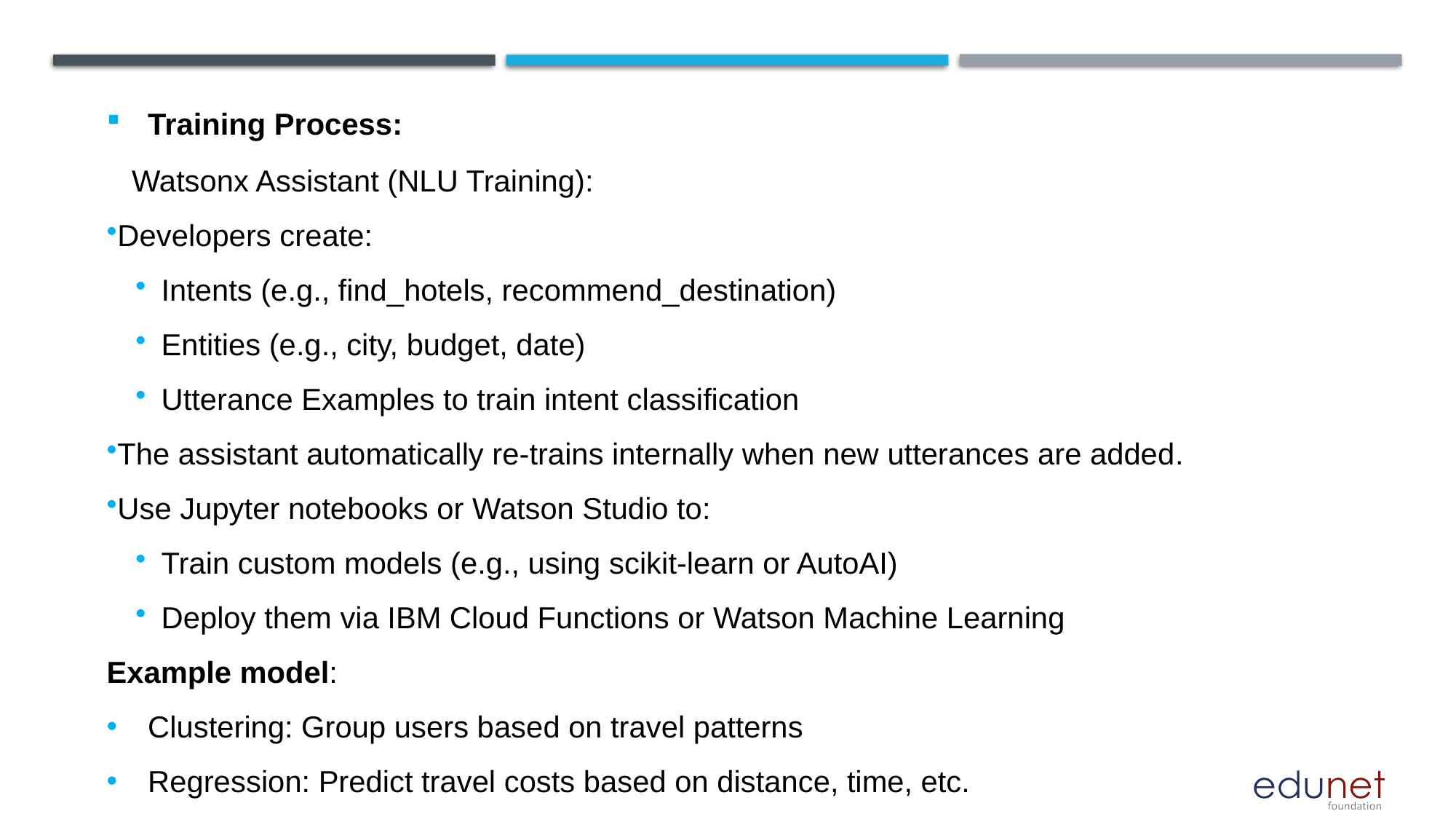

Training Process:
   Watsonx Assistant (NLU Training):
Developers create:
Intents (e.g., find_hotels, recommend_destination)
Entities (e.g., city, budget, date)
Utterance Examples to train intent classification
The assistant automatically re-trains internally when new utterances are added.
Use Jupyter notebooks or Watson Studio to:
Train custom models (e.g., using scikit-learn or AutoAI)
Deploy them via IBM Cloud Functions or Watson Machine Learning
Example model:
Clustering: Group users based on travel patterns
Regression: Predict travel costs based on distance, time, etc.